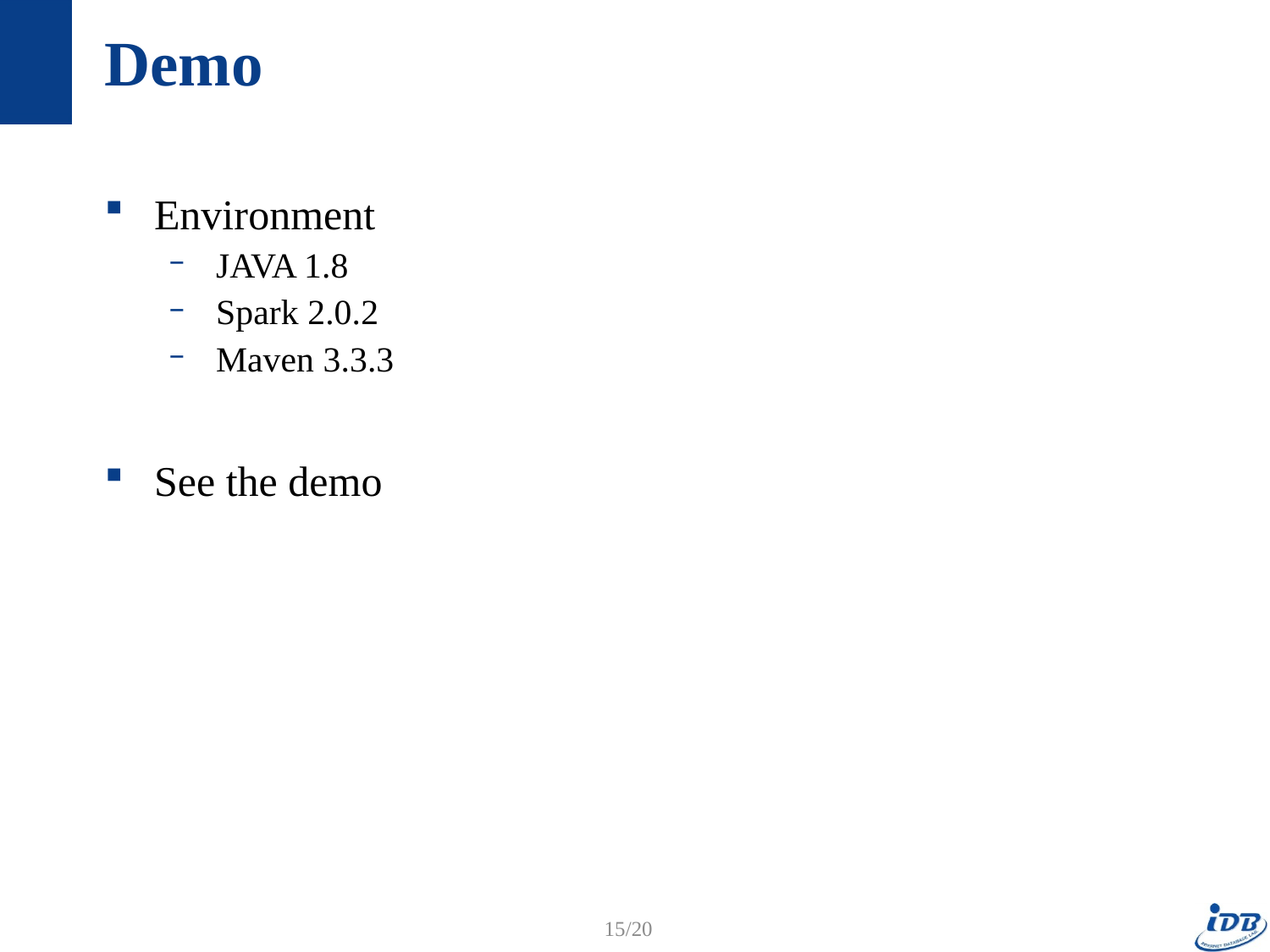

# Demo
Environment
JAVA 1.8
Spark 2.0.2
Maven 3.3.3

See the demo

15/20